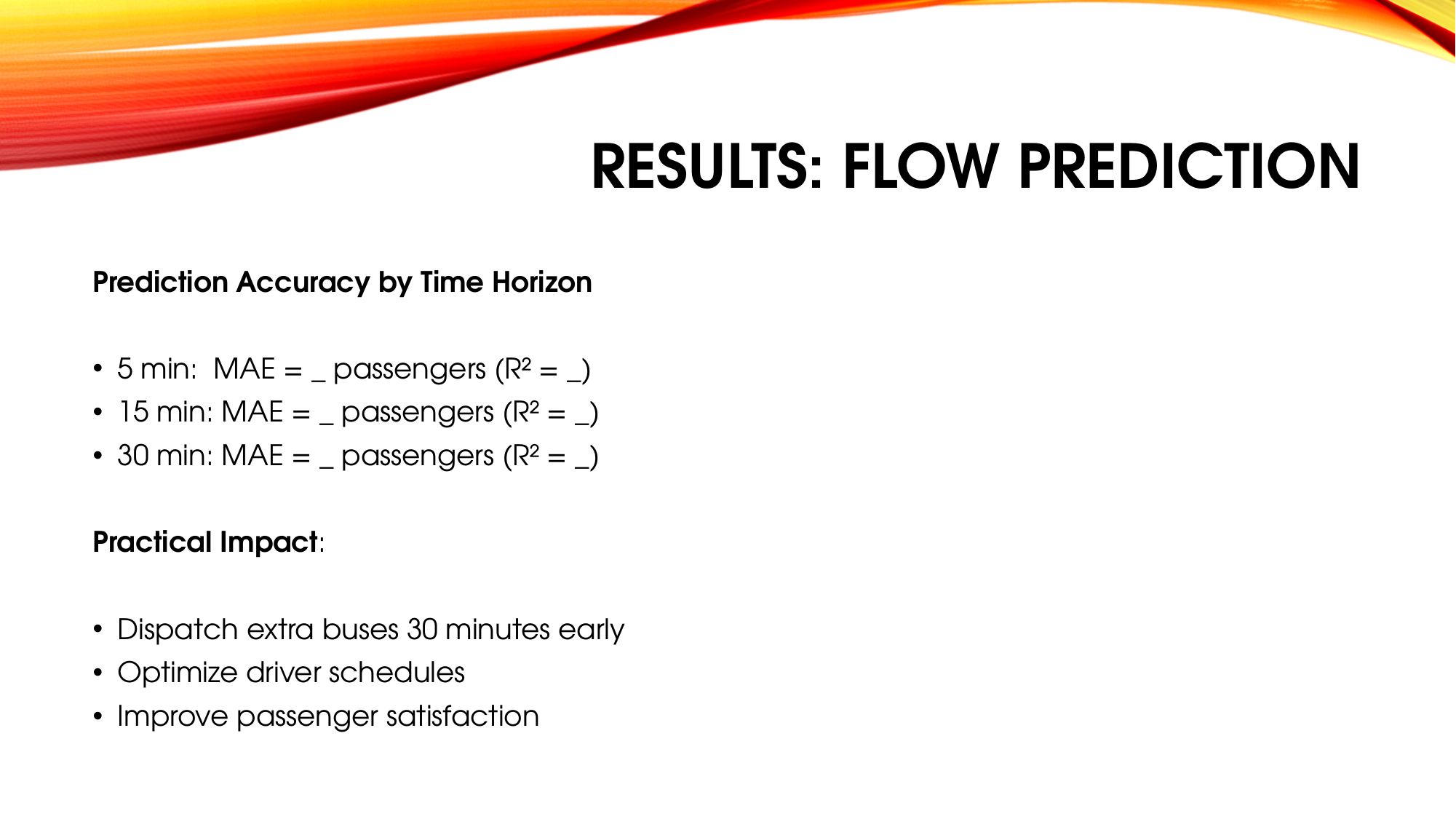

# Results: Flow Prediction
Prediction Accuracy by Time Horizon

5 min:  MAE = _ passengers (R² = _)
15 min: MAE = _ passengers (R² = _)
30 min: MAE = _ passengers (R² = _)

Practical Impact:

Dispatch extra buses 30 minutes early
Optimize driver schedules
Improve passenger satisfaction